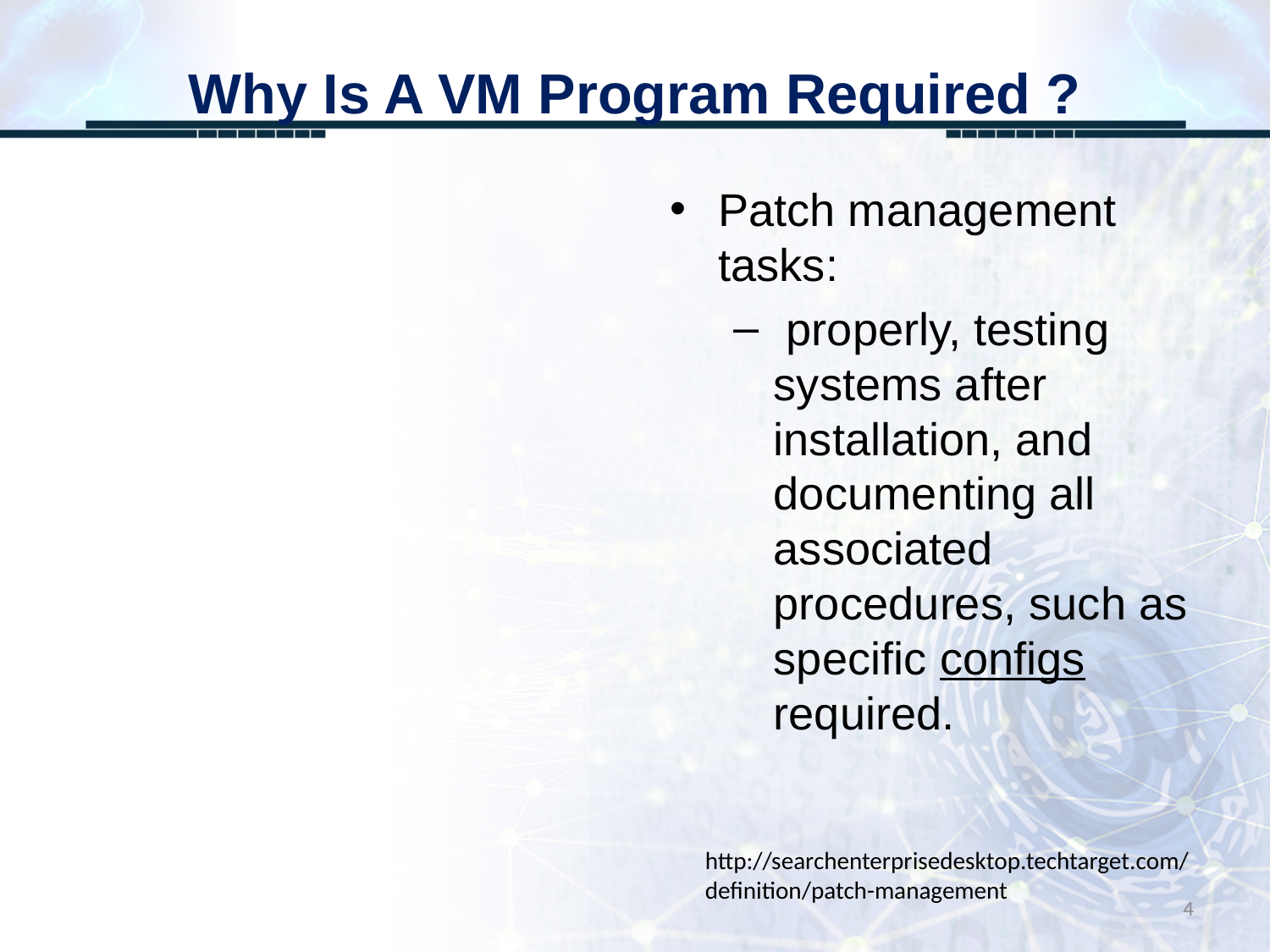

# Why Is A VM Program Required ?
Patch management tasks:
 properly, testing systems after installation, and documenting all associated procedures, such as specific configs required.
http://searchenterprisedesktop.techtarget.com/definition/patch-management
4